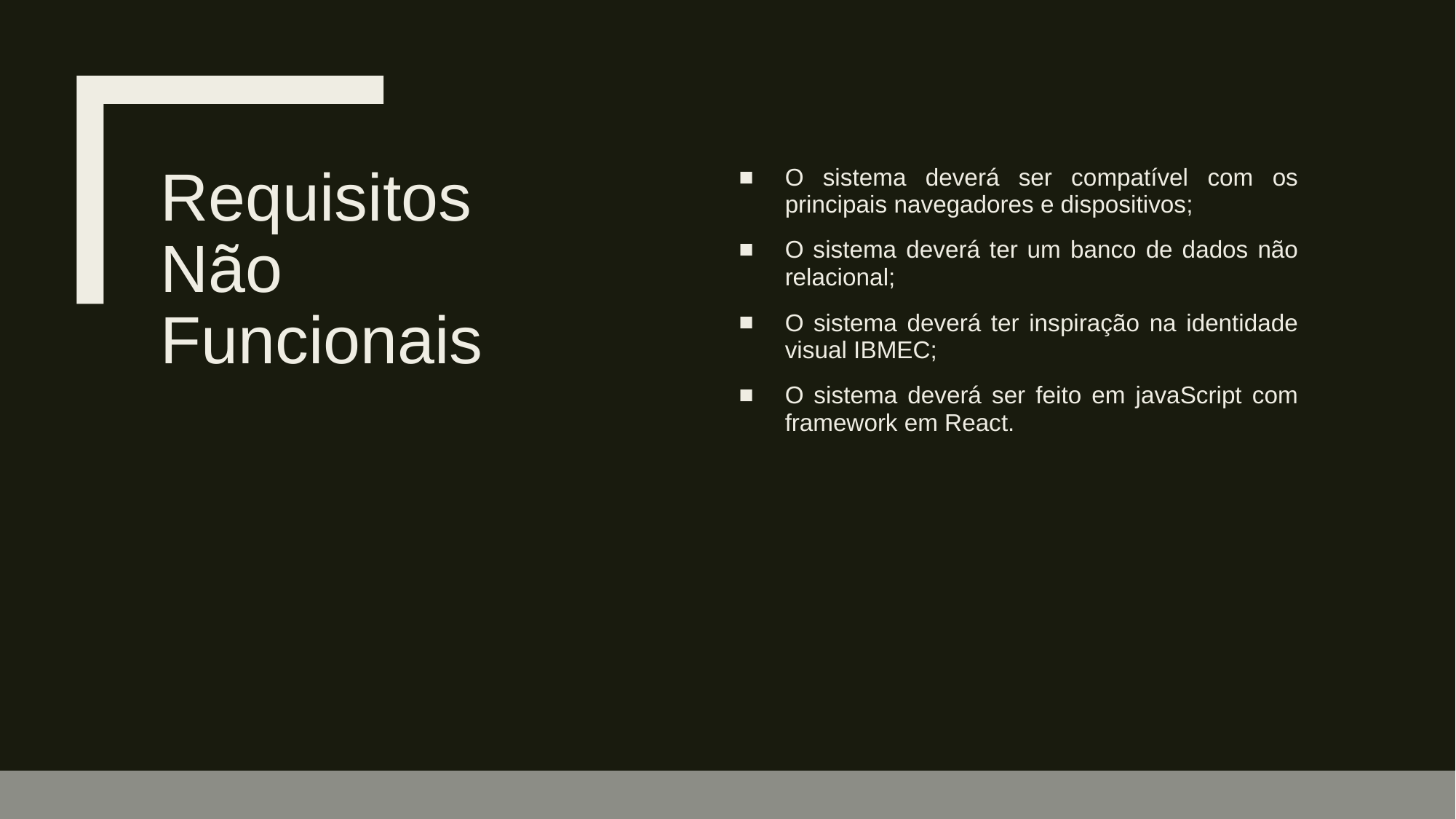

# Requisitos Não Funcionais
O sistema deverá ser compatível com os principais navegadores e dispositivos;
O sistema deverá ter um banco de dados não relacional;
O sistema deverá ter inspiração na identidade visual IBMEC;
O sistema deverá ser feito em javaScript com framework em React.